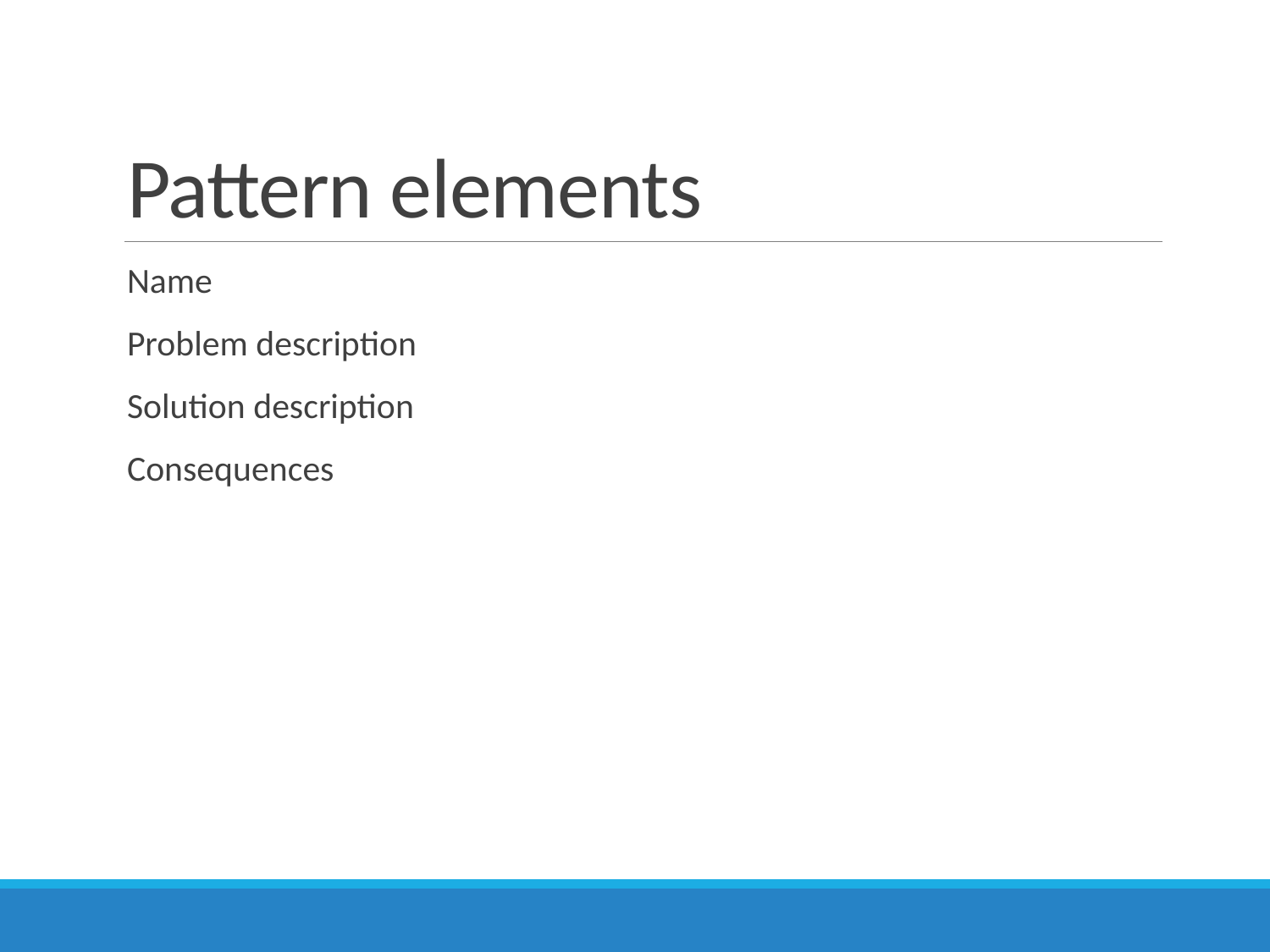

# Pattern elements
Name
Problem description
Solution description
Consequences